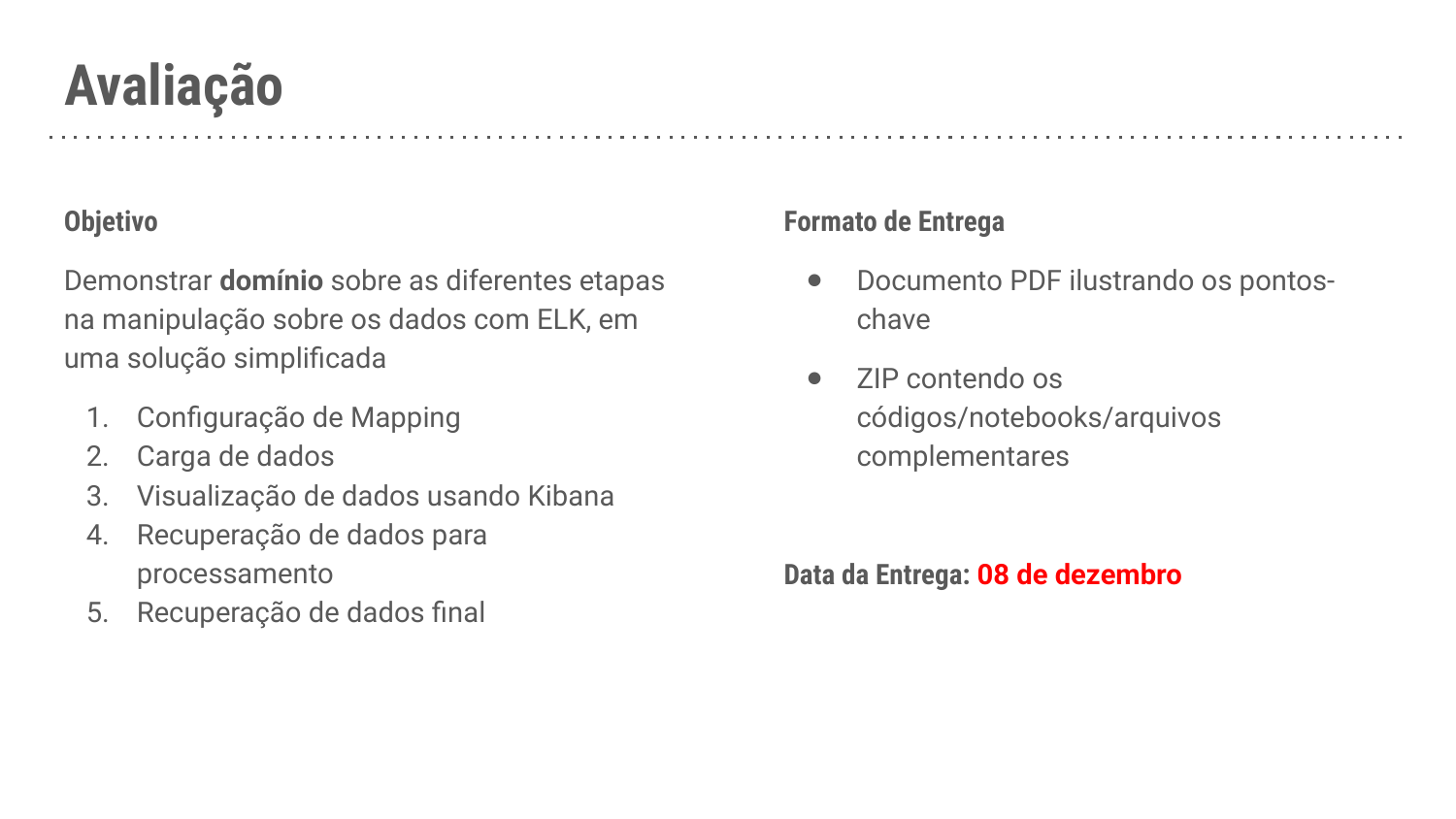

# Avaliação
Objetivo
Demonstrar domínio sobre as diferentes etapas na manipulação sobre os dados com ELK, em uma solução simplificada
Configuração de Mapping
Carga de dados
Visualização de dados usando Kibana
Recuperação de dados para processamento
Recuperação de dados final
Formato de Entrega
Documento PDF ilustrando os pontos-chave
ZIP contendo os códigos/notebooks/arquivos complementares

Data da Entrega: 08 de dezembro